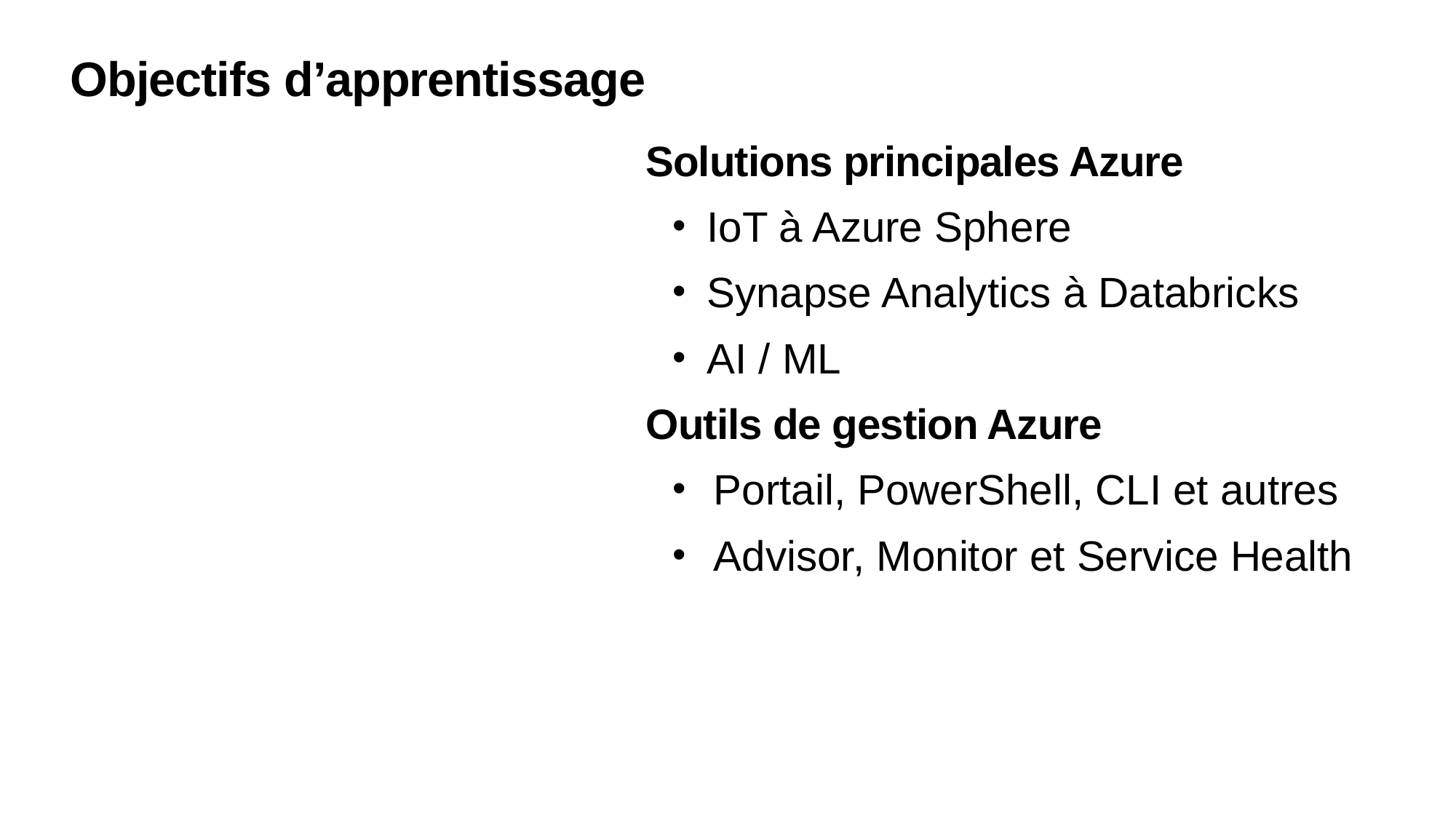

# Objectifs d’apprentissage
Solutions principales Azure
IoT à Azure Sphere
Synapse Analytics à Databricks
AI / ML
Outils de gestion Azure
Portail, PowerShell, CLI et autres
Advisor, Monitor et Service Health